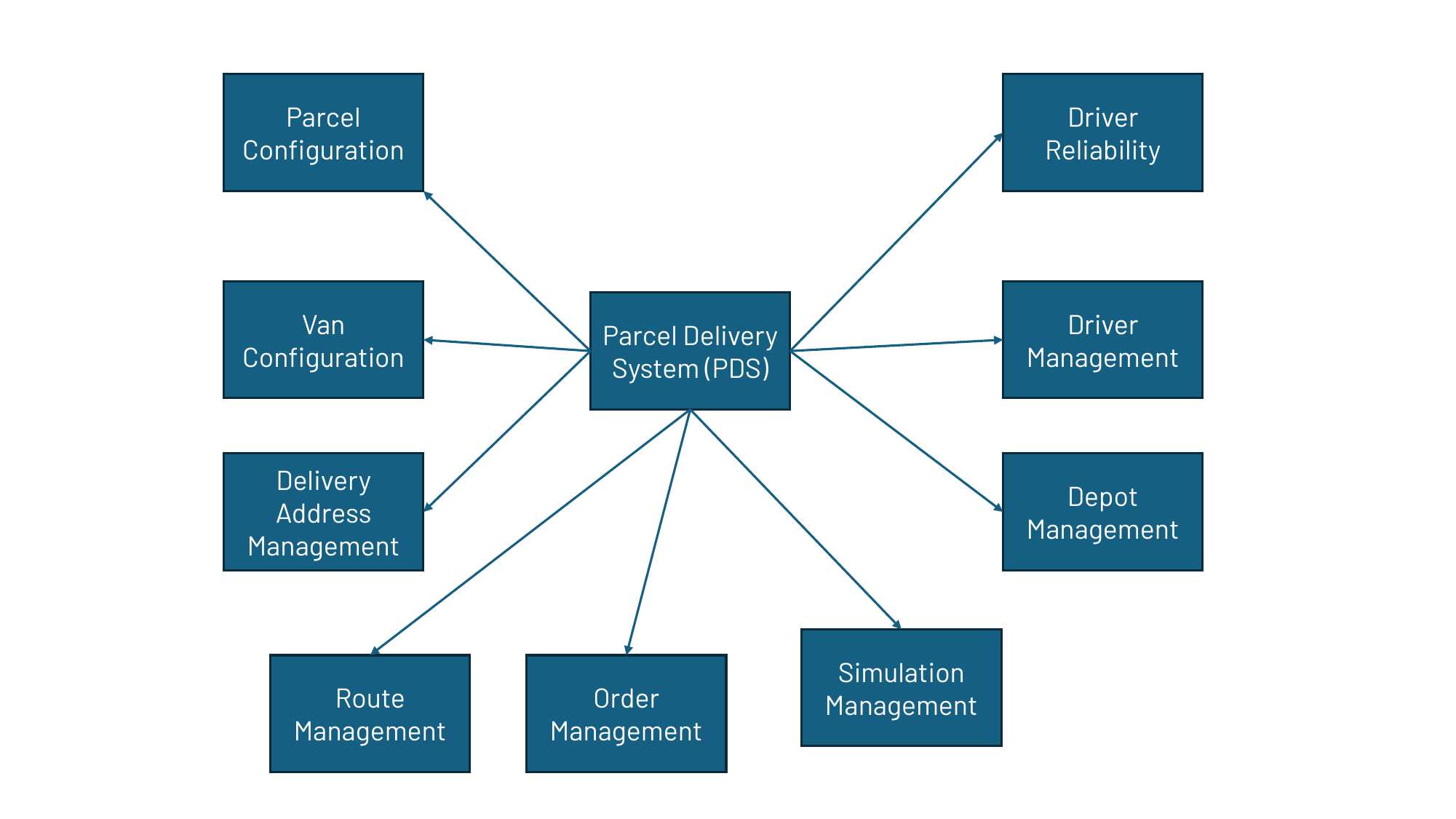

Parcel Configuration
Driver Reliability
Van Configuration
Driver Management
Parcel Delivery System (PDS)
Delivery Address Management
Depot Management
Simulation Management
Route Management
Order Management